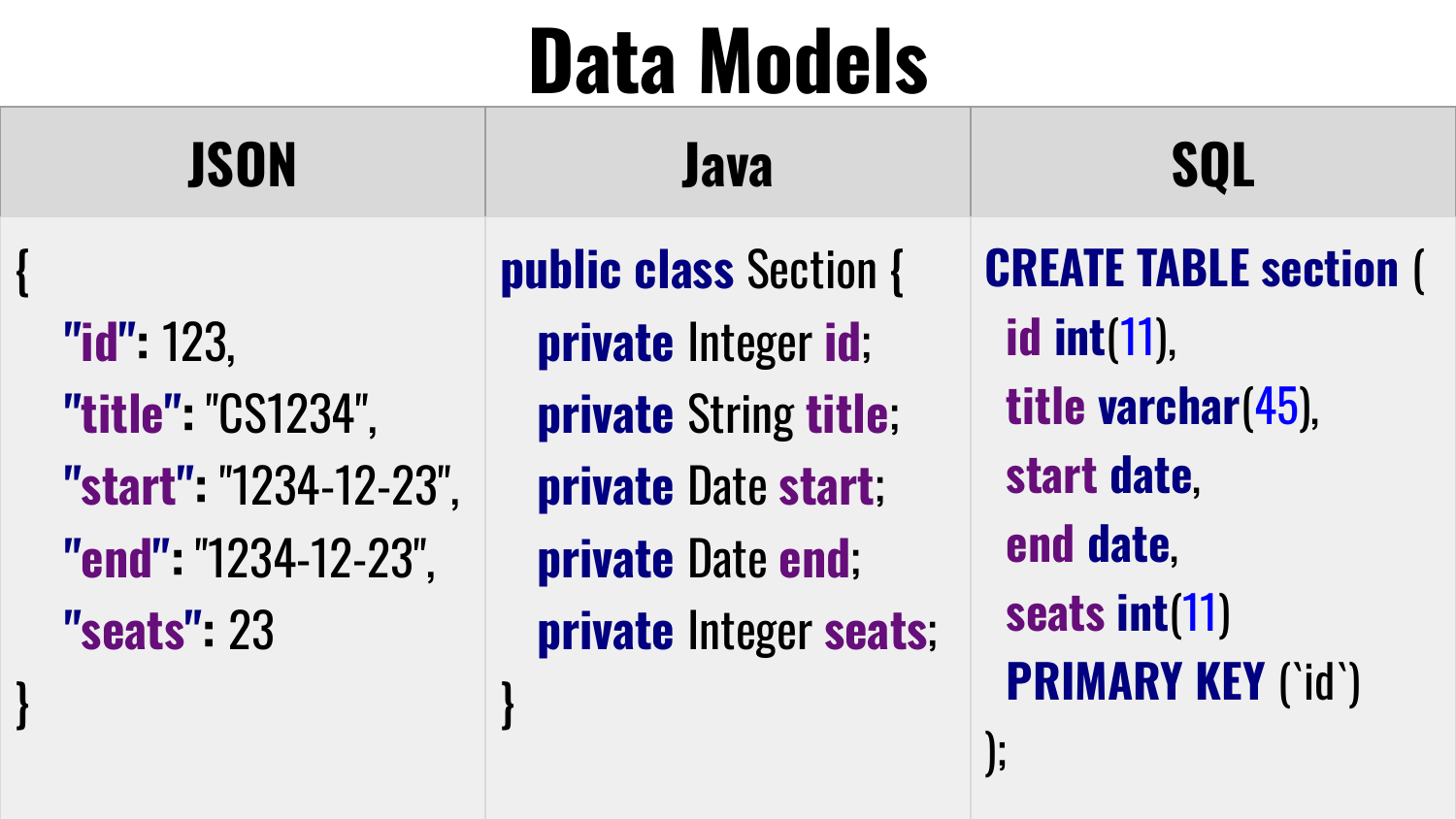

# Data Models
| JSON | Java | SQL |
| --- | --- | --- |
| { "id": 123, "title": "CS1234", "start": "1234-12-23", "end": "1234-12-23", "seats": 23 } | public class Section { private Integer id; private String title; private Date start; private Date end; private Integer seats; } | CREATE TABLE section ( id int(11), title varchar(45), start date, end date, seats int(11) PRIMARY KEY (`id`) ); |